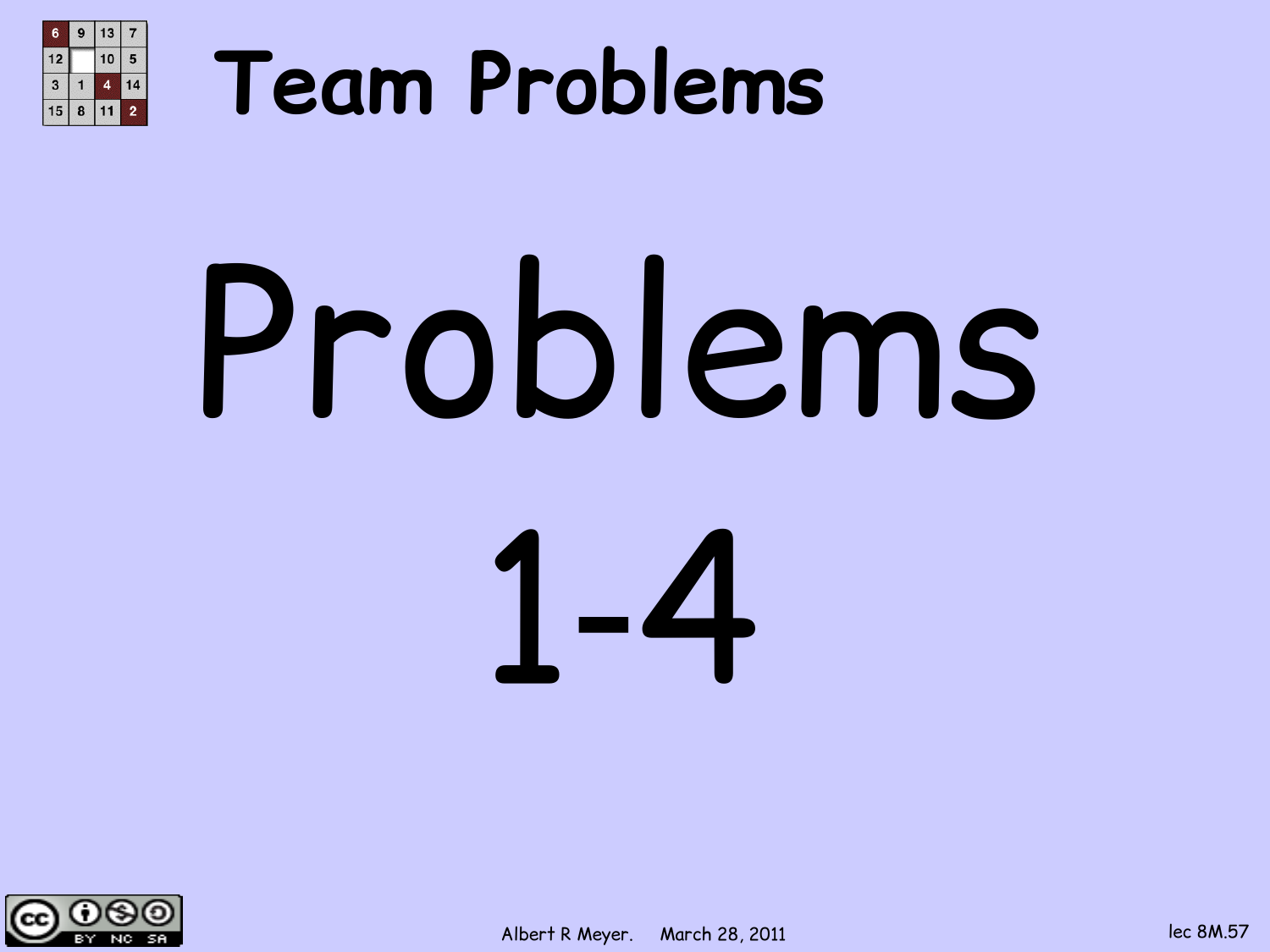

# Team Problems
Problems
1-4
lec 8M.57